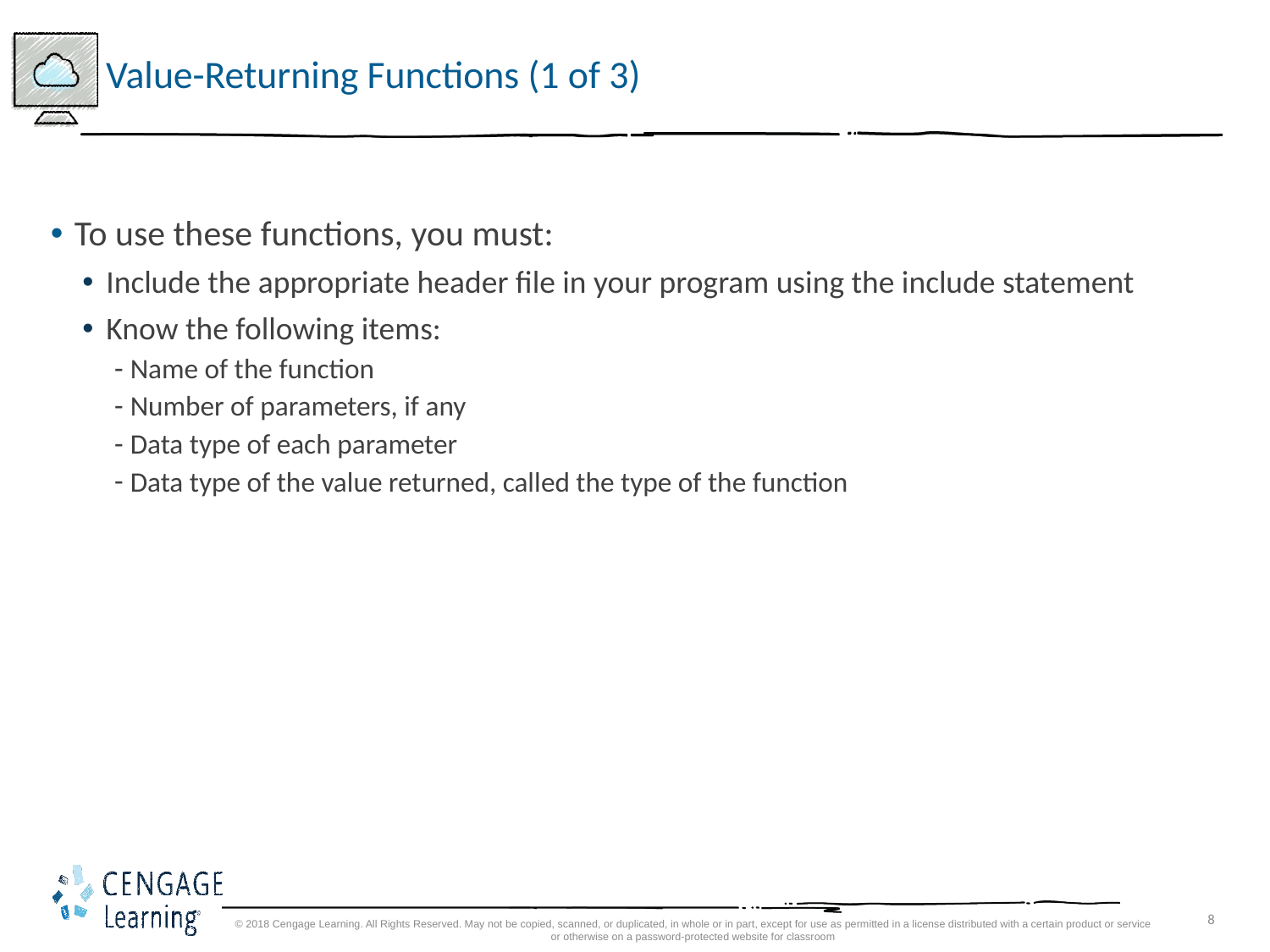

# Value-Returning Functions (1 of 3)
To use these functions, you must:
Include the appropriate header file in your program using the include statement
Know the following items:
Name of the function
Number of parameters, if any
Data type of each parameter
Data type of the value returned, called the type of the function
© 2018 Cengage Learning. All Rights Reserved. May not be copied, scanned, or duplicated, in whole or in part, except for use as permitted in a license distributed with a certain product or service or otherwise on a password-protected website for classroom